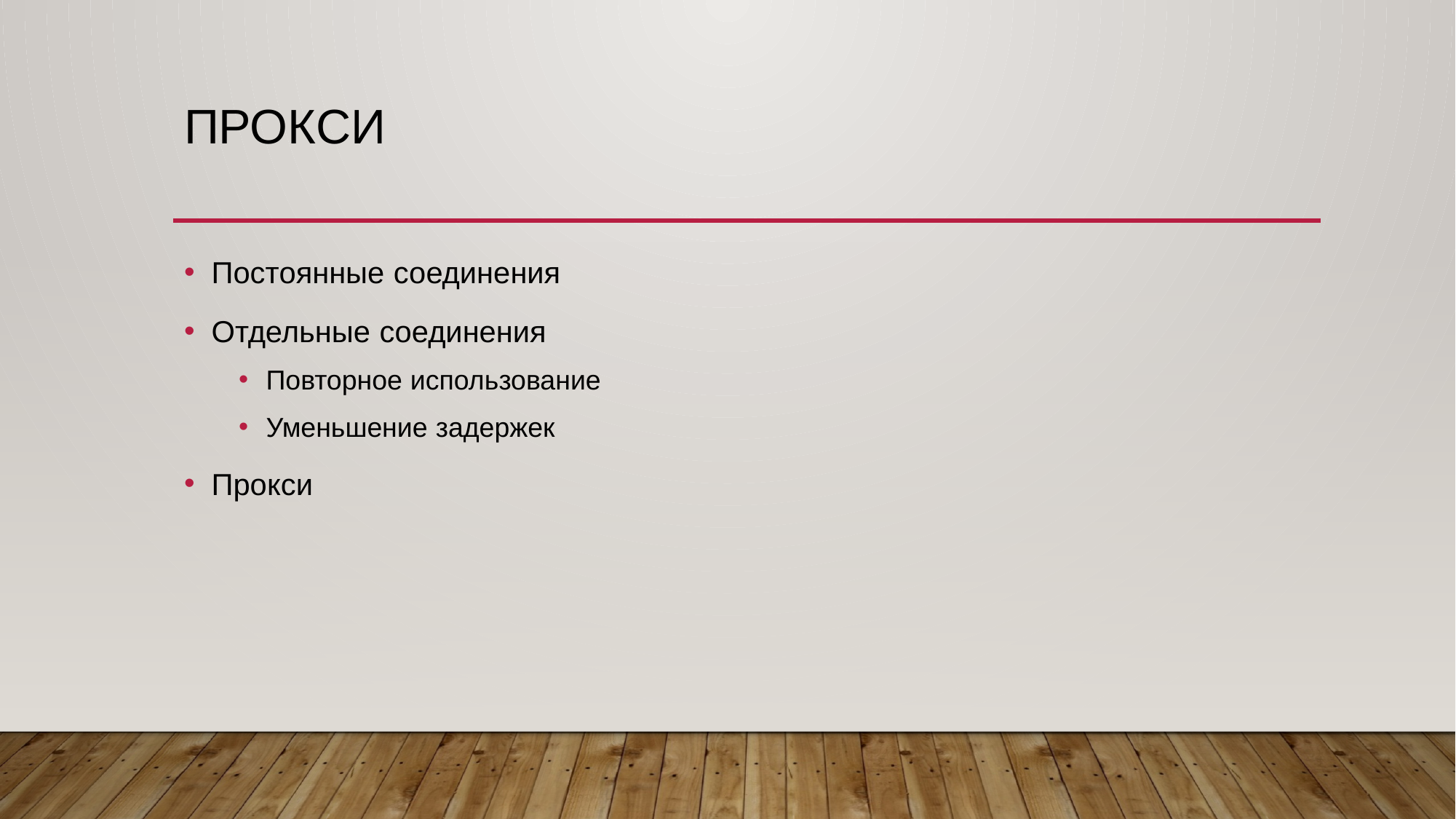

# Прокси
Постоянные соединения
Отдельные соединения
Повторное использование
Уменьшение задержек
Прокси